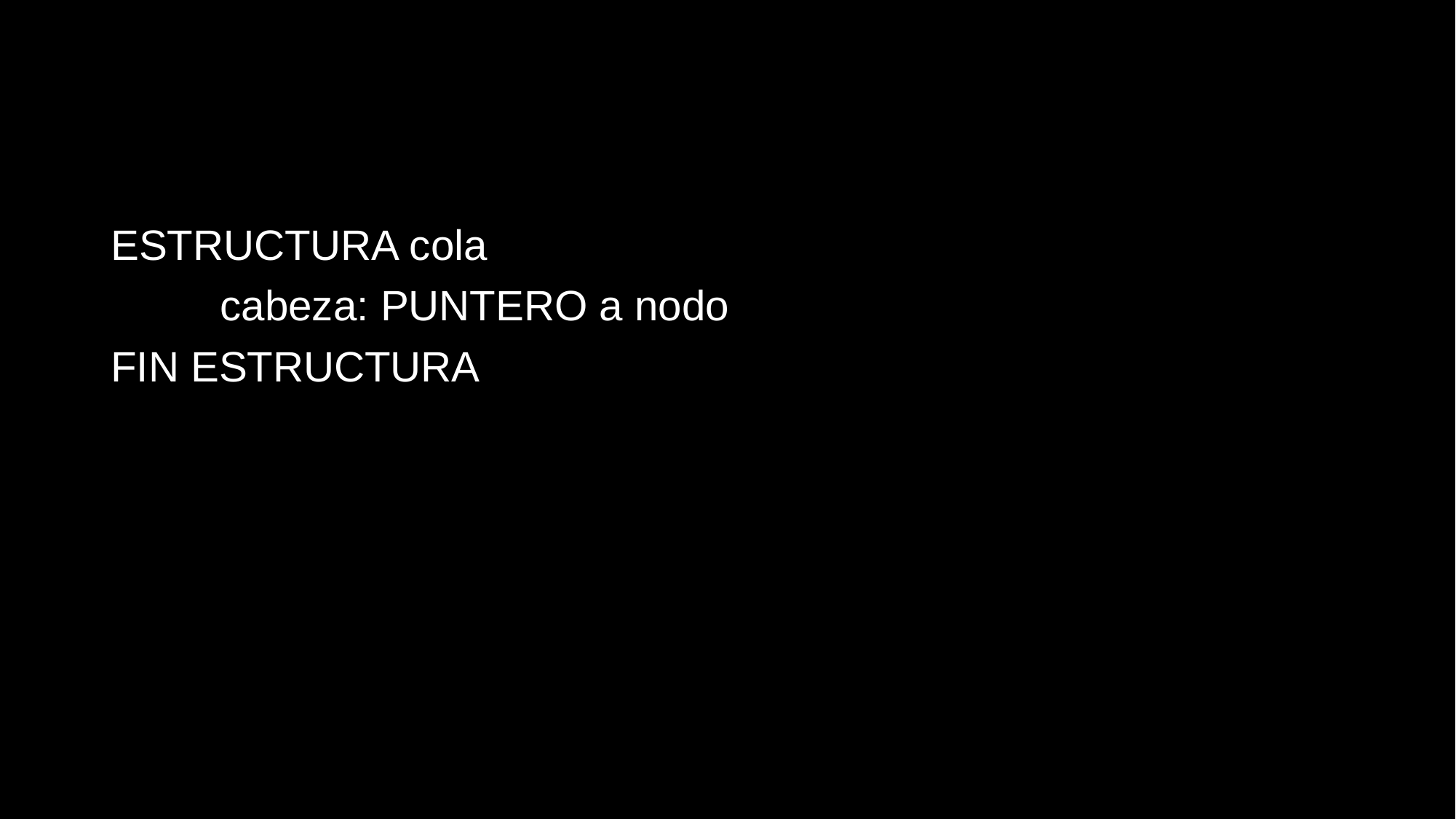

ESTRUCTURA cola
	cabeza: PUNTERO a nodo
FIN ESTRUCTURA